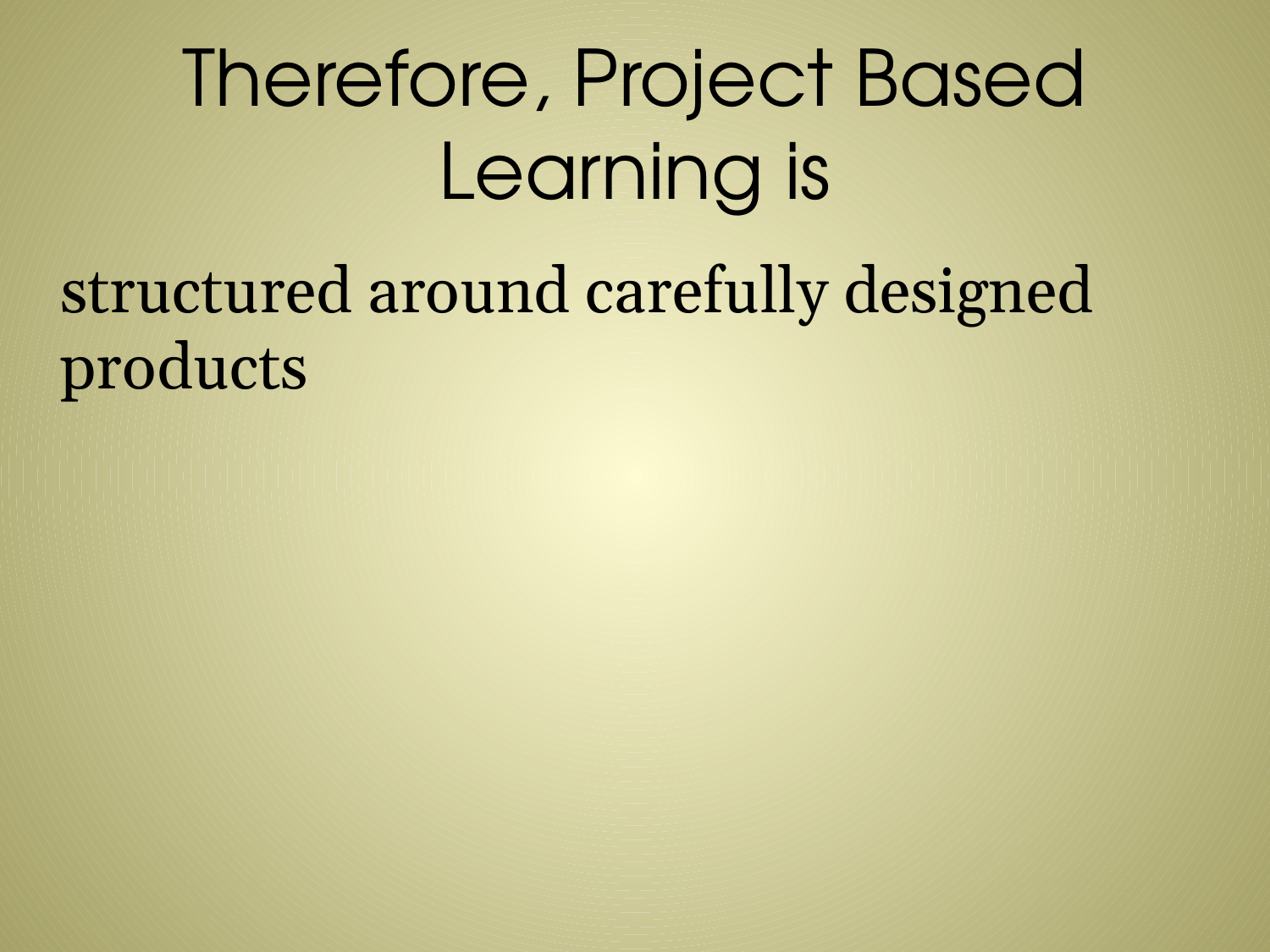

Therefore, Project Based Learning is
	structured around carefully designed products